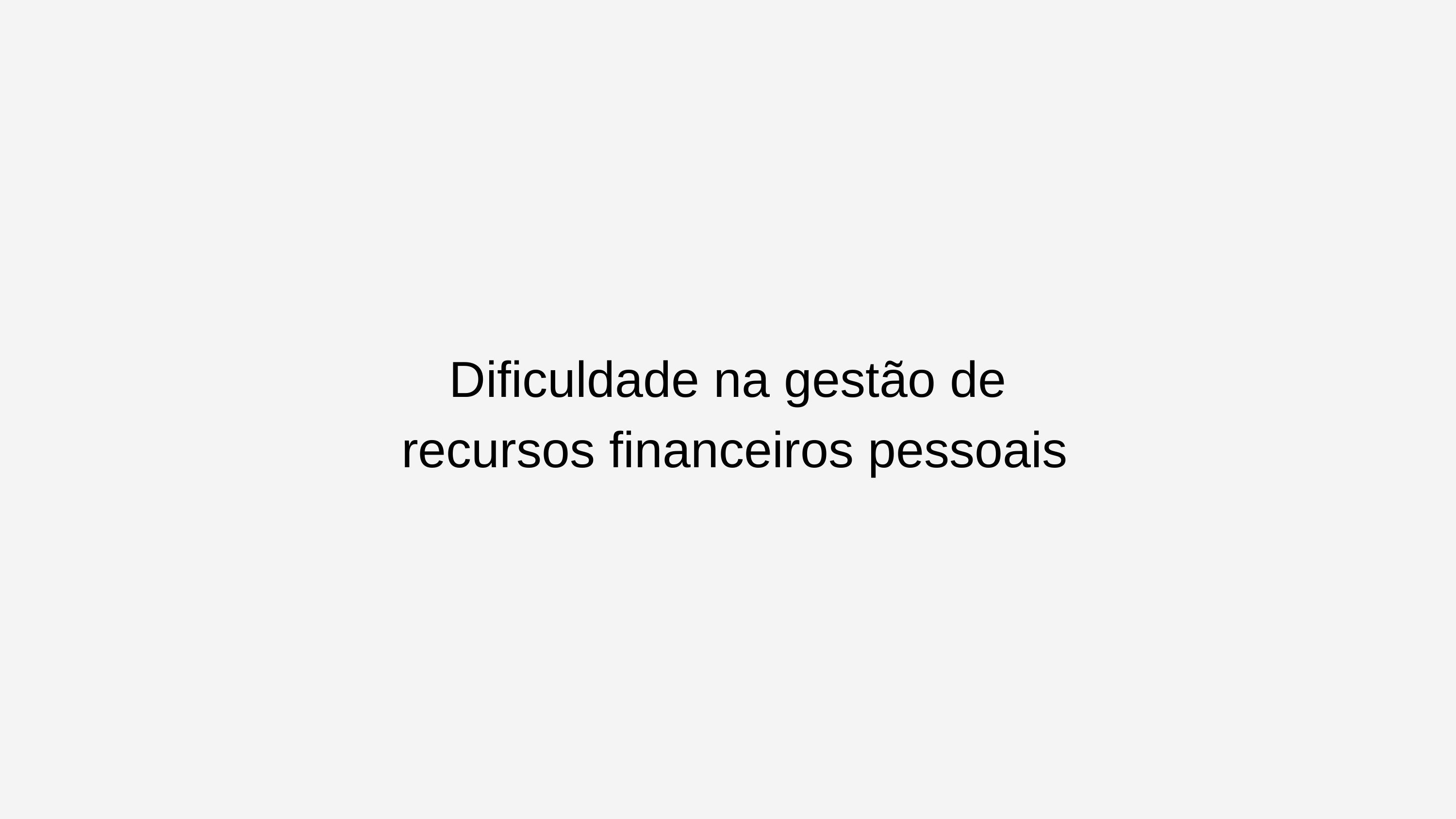

Dificuldade na gestão de
 recursos financeiros pessoais